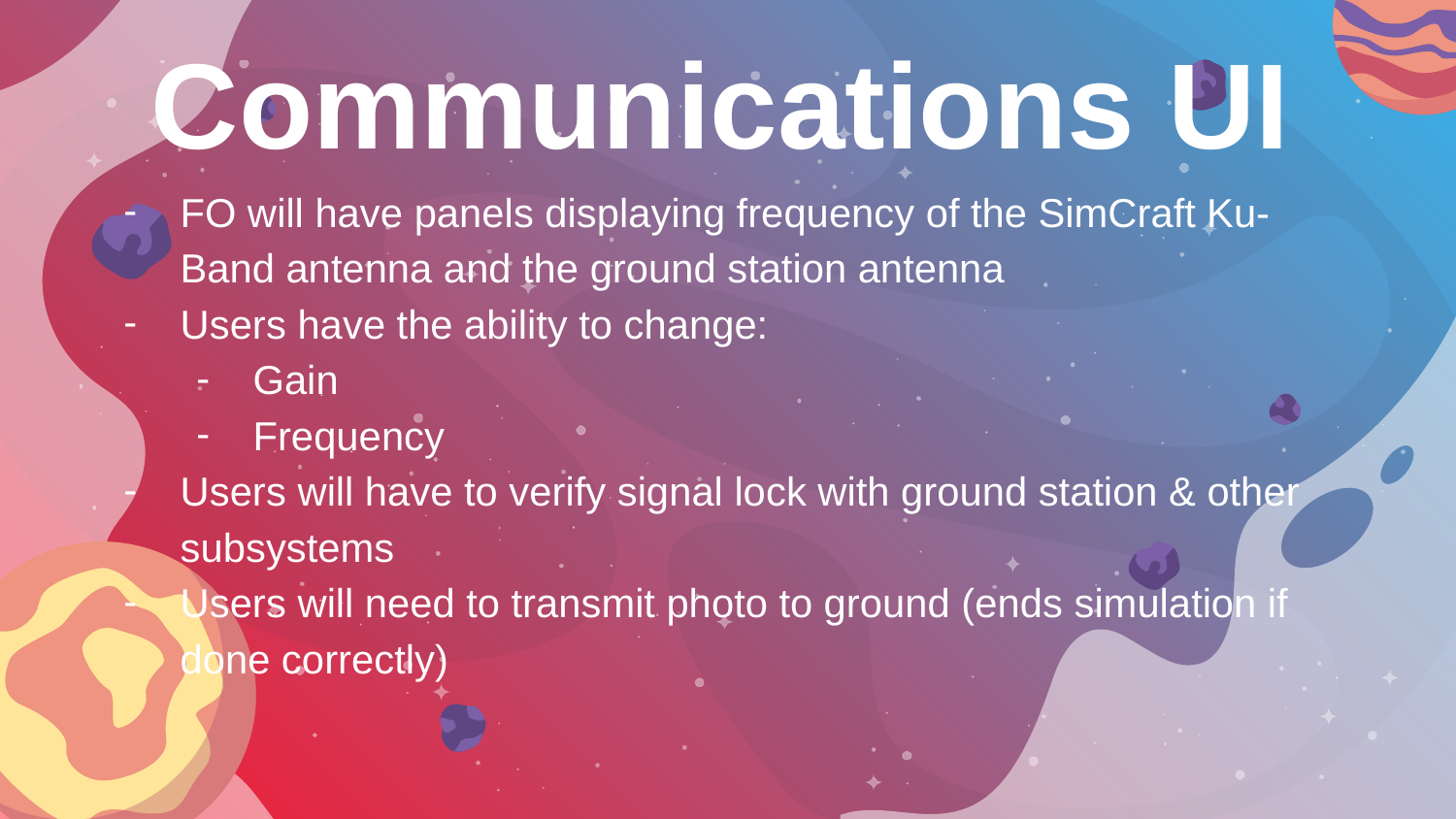

Communications UI
FO will have panels displaying frequency of the SimCraft Ku-Band antenna and the ground station antenna
Users have the ability to change:
Gain
Frequency
Users will have to verify signal lock with ground station & other subsystems
Users will need to transmit photo to ground (ends simulation if done correctly)